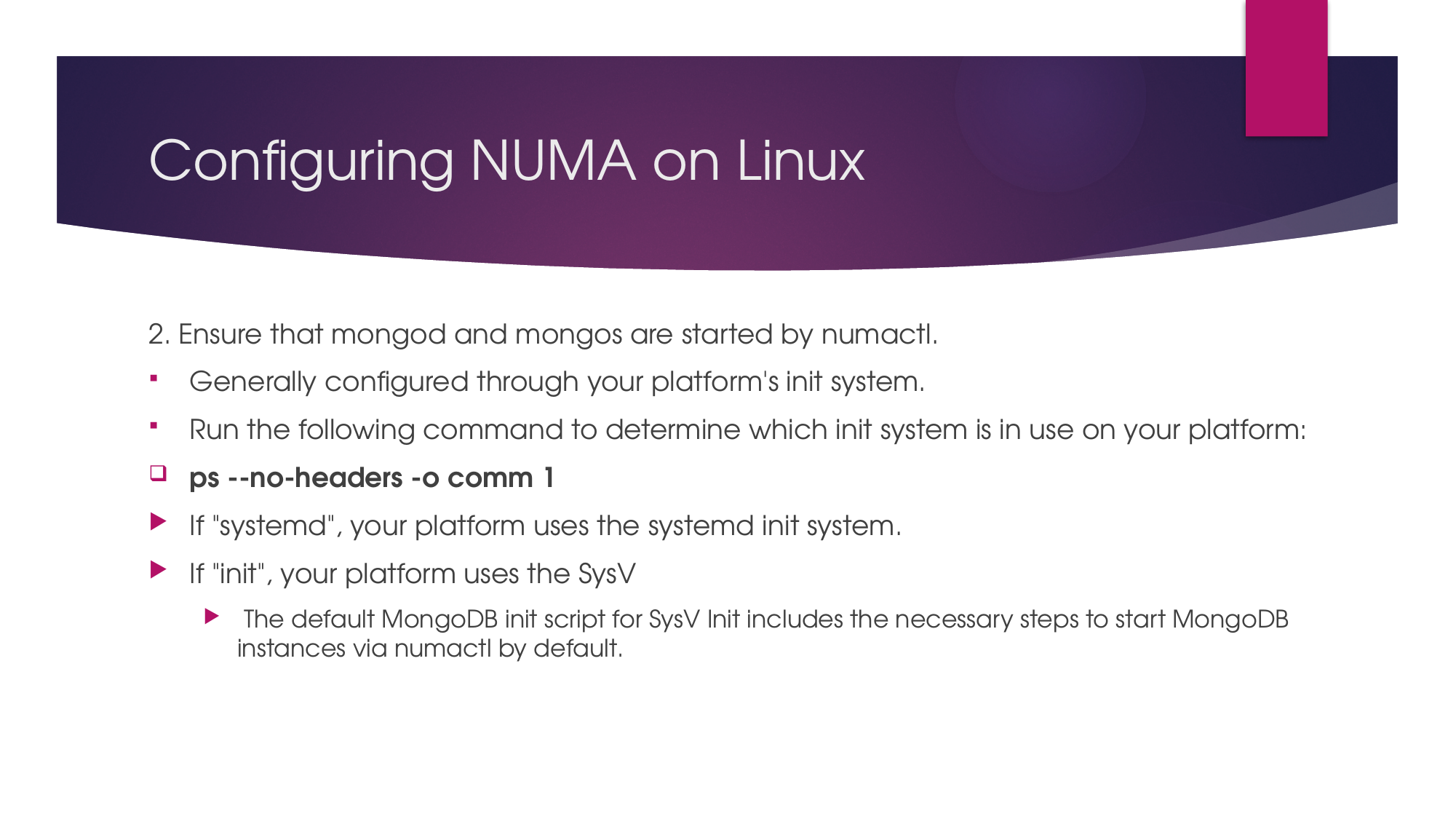

# Configuring NUMA on Linux
2. Ensure that mongod and mongos are started by numactl.
Generally configured through your platform's init system.
Run the following command to determine which init system is in use on your platform:
ps --no-headers -o comm 1
If "systemd", your platform uses the systemd init system.
If "init", your platform uses the SysV
 The default MongoDB init script for SysV Init includes the necessary steps to start MongoDB instances via numactl by default.